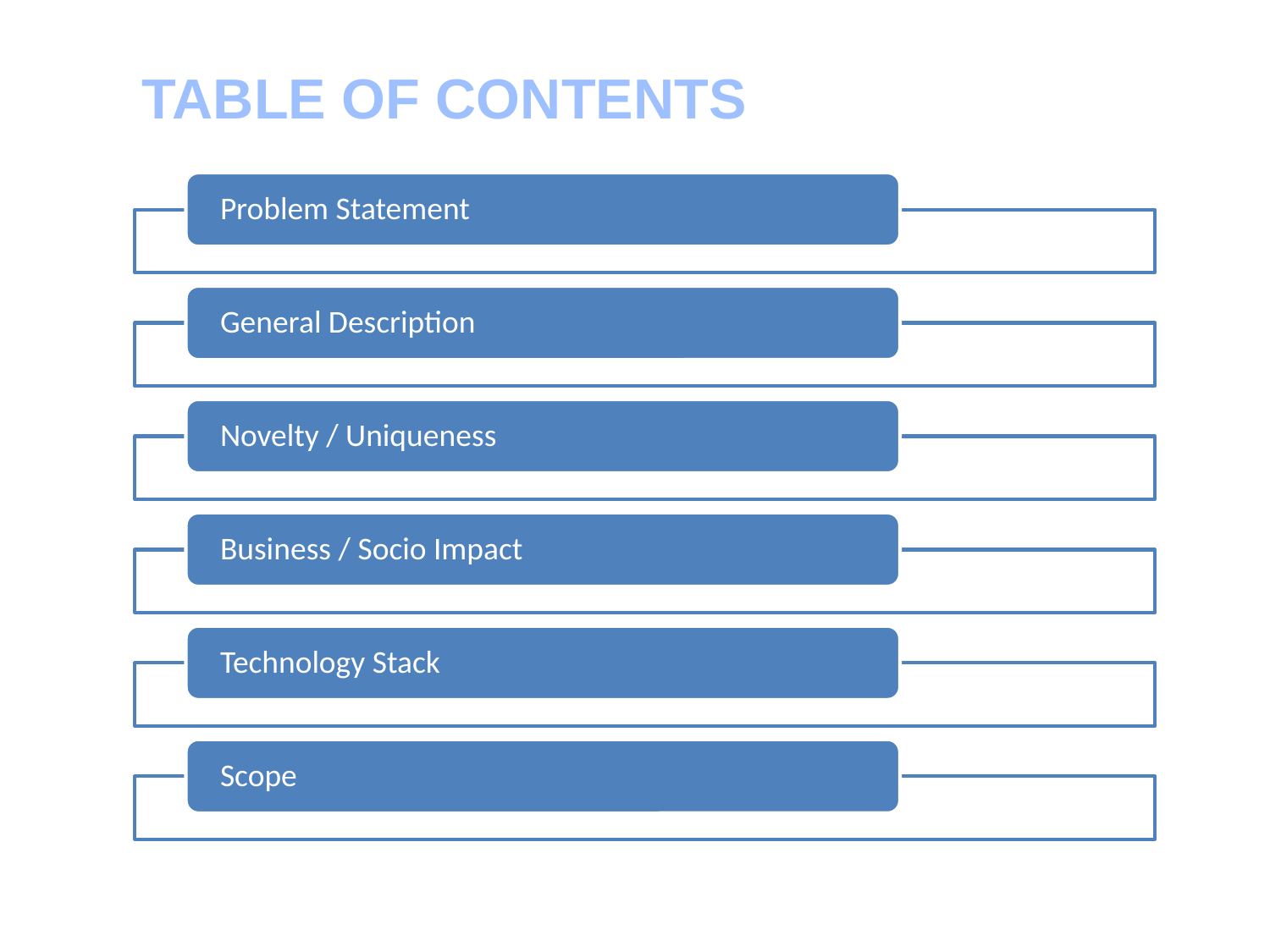

TABLE OF CONTENTS
Problem Statement
General Description
Novelty / Uniqueness
Business / Socio Impact
Technology Stack
Scope